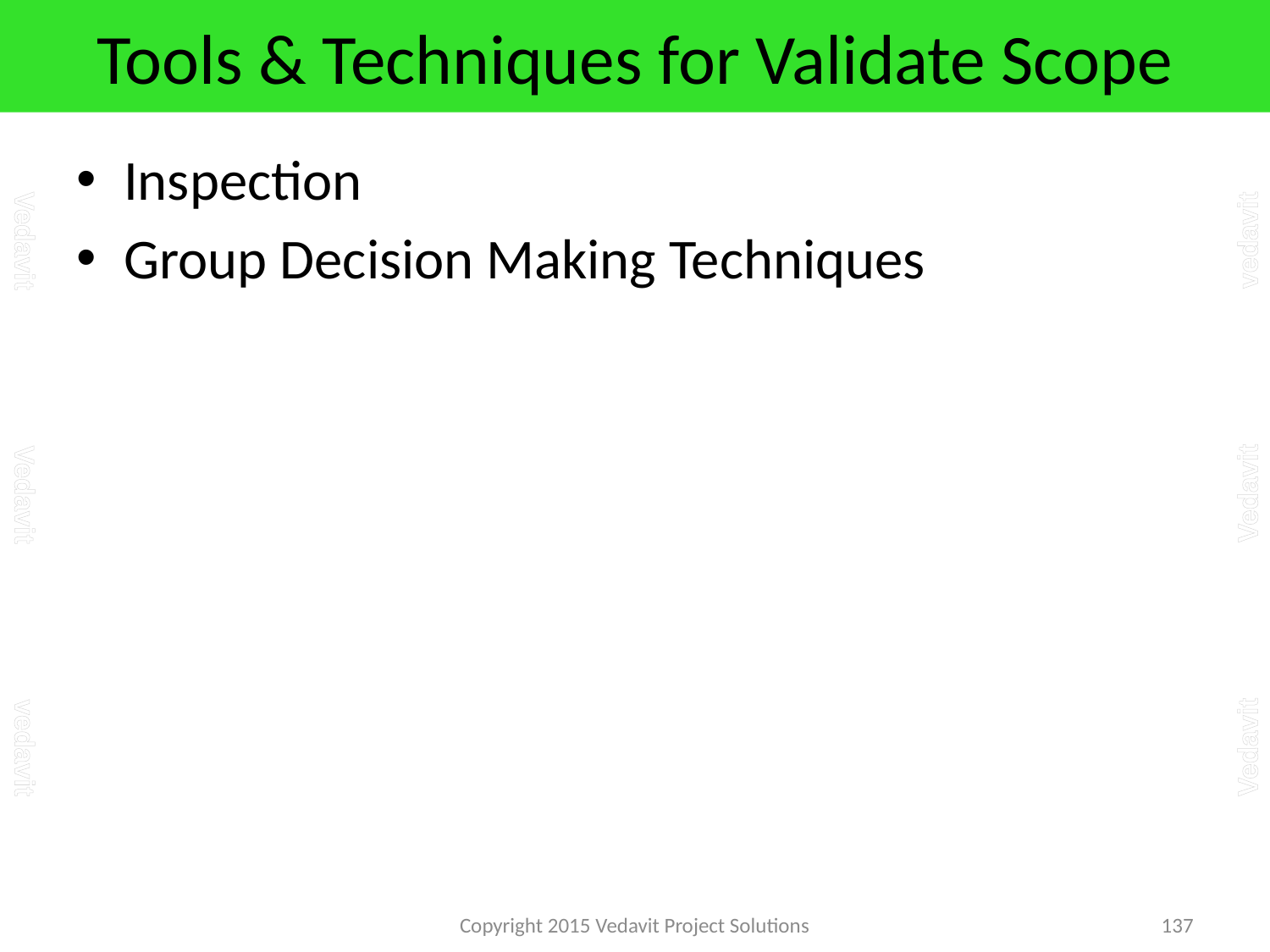

# Tools & Techniques for Validate Scope
Inspection
Group Decision Making Techniques

Copyright 2015 Vedavit Project Solutions
137